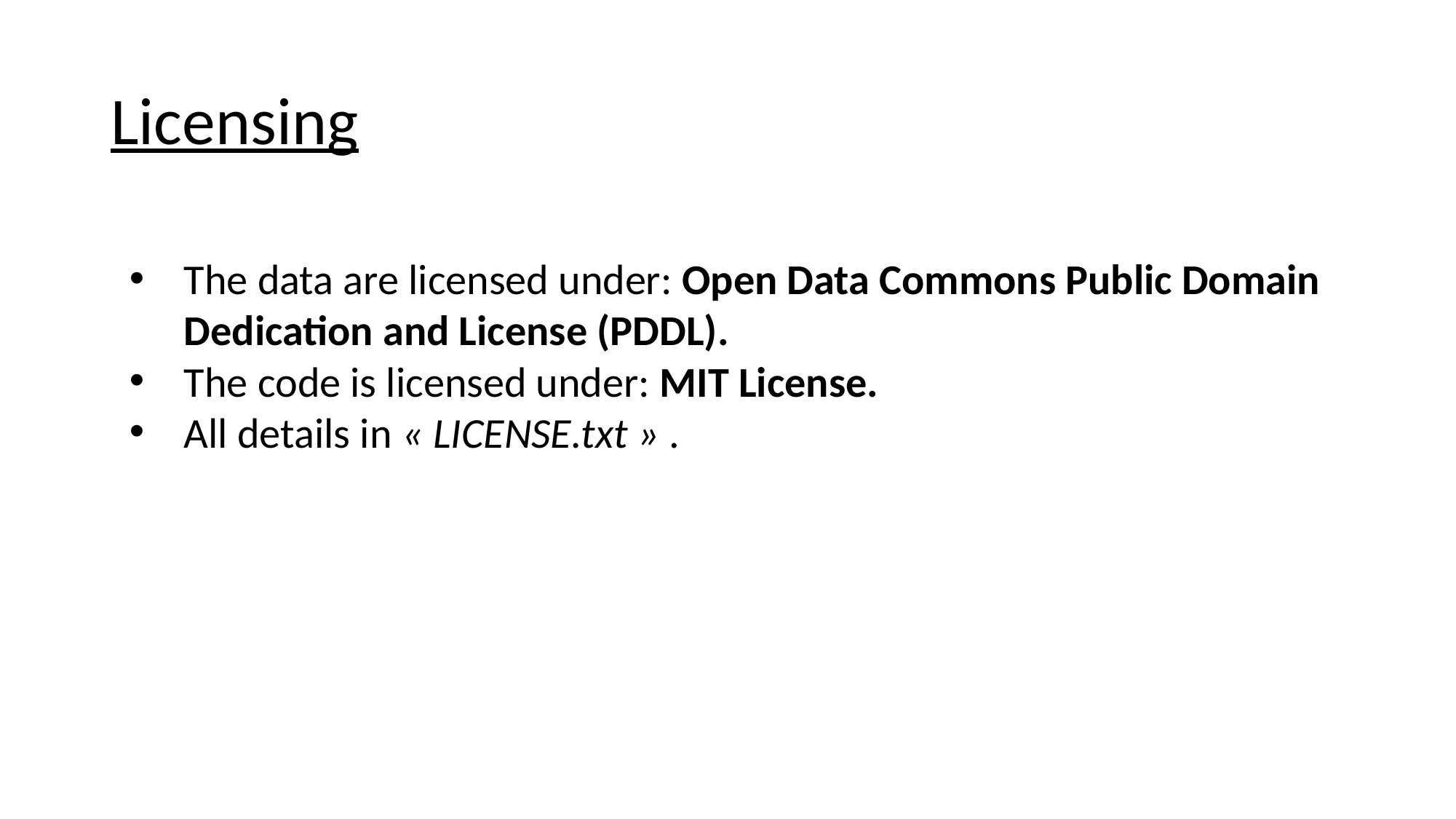

# Licensing
The data are licensed under: Open Data Commons Public Domain Dedication and License (PDDL).
The code is licensed under: MIT License.
All details in « LICENSE.txt » .